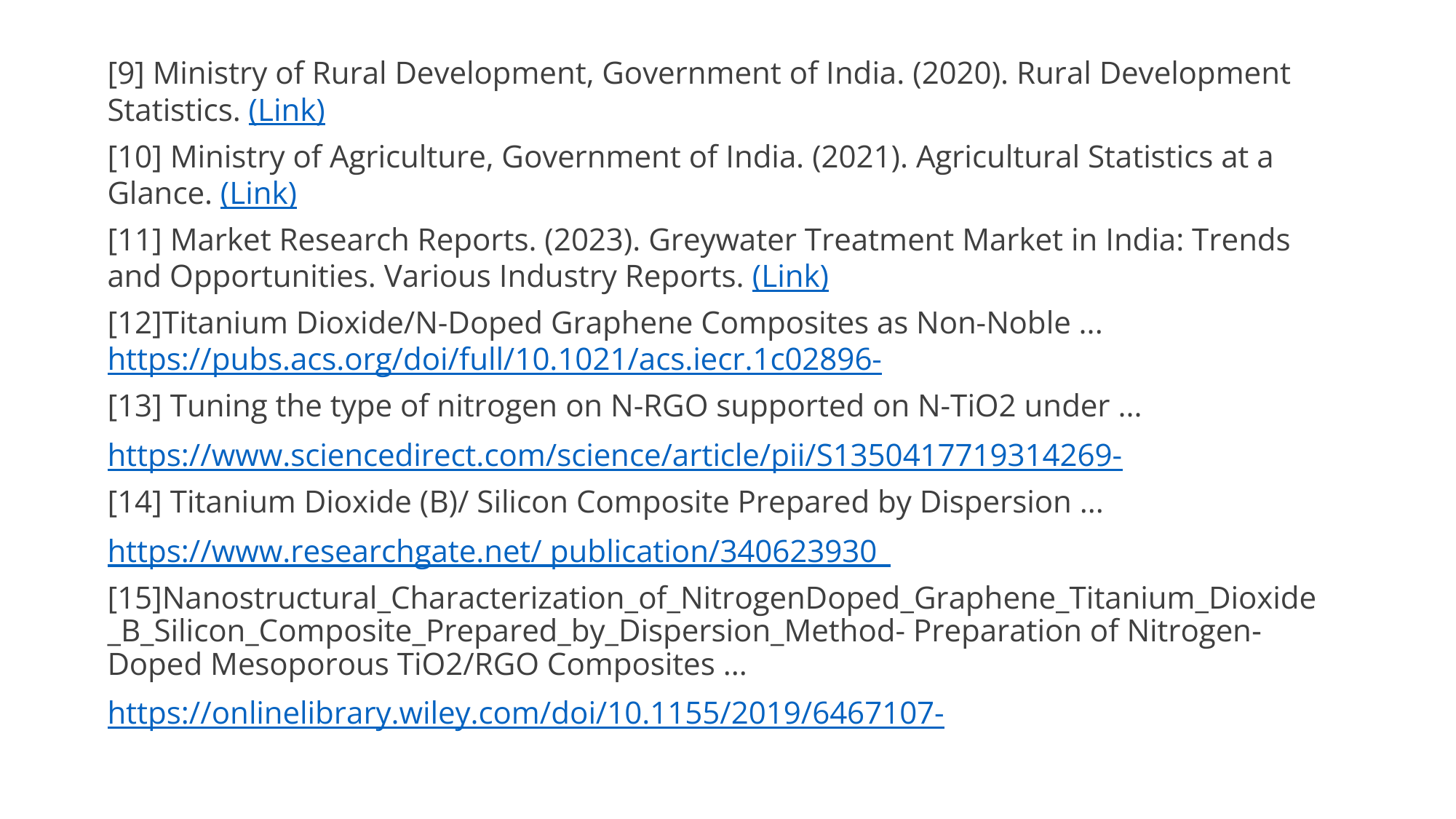

[9] Ministry of Rural Development, Government of India. (2020). Rural Development Statistics. (Link)
[10] Ministry of Agriculture, Government of India. (2021). Agricultural Statistics at a Glance. (Link)
[11] Market Research Reports. (2023). Greywater Treatment Market in India: Trends and Opportunities. Various Industry Reports. (Link)
[12]Titanium Dioxide/N-Doped Graphene Composites as Non-Noble ... https://pubs.acs.org/doi/full/10.1021/acs.iecr.1c02896-
[13] Tuning the type of nitrogen on N-RGO supported on N-TiO2 under ...
https://www.sciencedirect.com/science/article/pii/S1350417719314269-
[14] Titanium Dioxide (B)/ Silicon Composite Prepared by Dispersion ...
https://www.researchgate.net/ publication/340623930_
[15]Nanostructural_Characterization_of_NitrogenDoped_Graphene_Titanium_Dioxide_B_Silicon_Composite_Prepared_by_Dispersion_Method- Preparation of Nitrogen‐Doped Mesoporous TiO2/RGO Composites ...
https://onlinelibrary.wiley.com/doi/10.1155/2019/6467107-